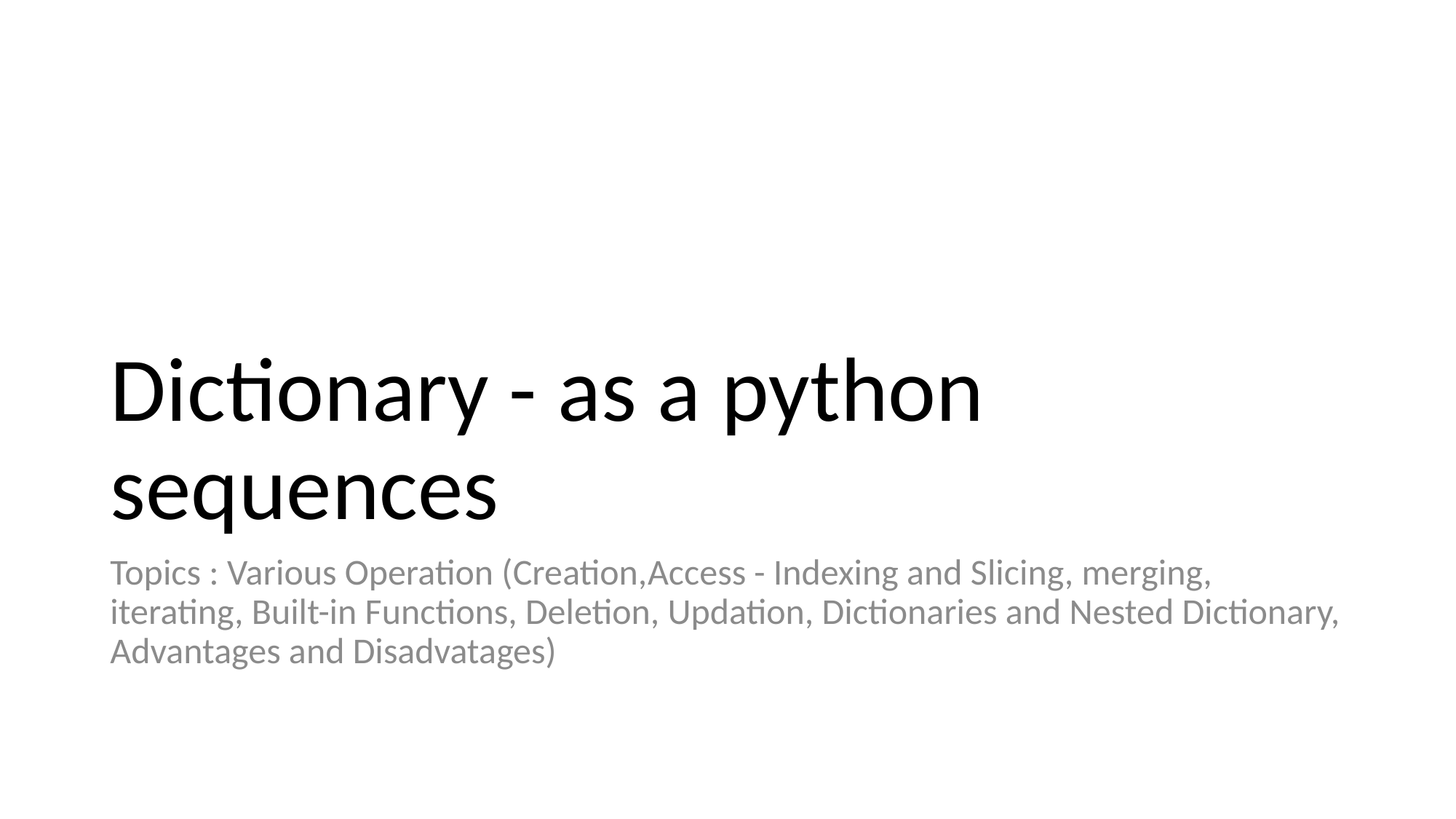

# Dictionary - as a python sequences
Topics : Various Operation (Creation,Access - Indexing and Slicing, merging, iterating, Built-in Functions, Deletion, Updation, Dictionaries and Nested Dictionary, Advantages and Disadvatages)